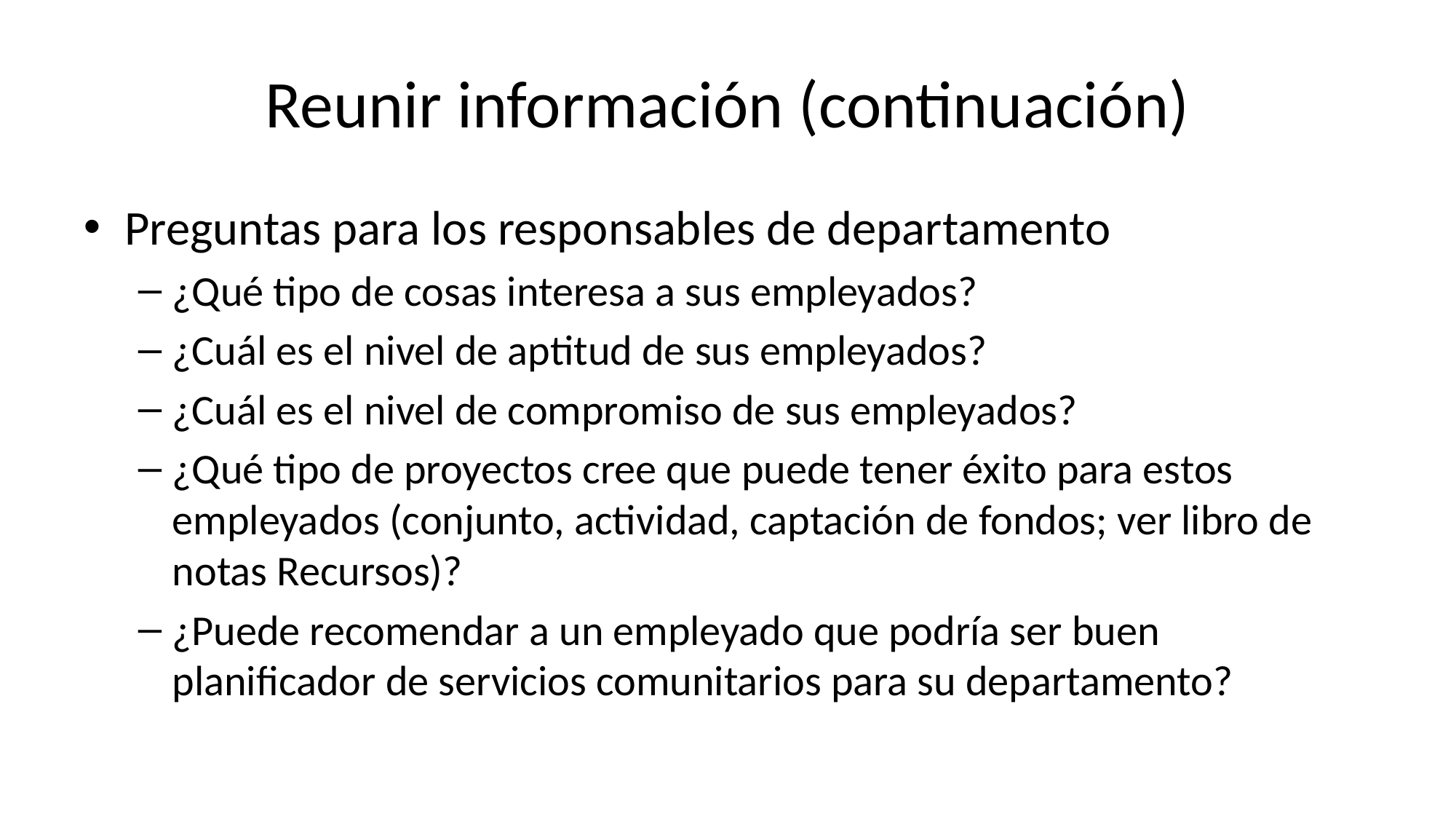

# Reunir información (continuación)
Preguntas para los responsables de departamento
¿Qué tipo de cosas interesa a sus empleyados?
¿Cuál es el nivel de aptitud de sus empleyados?
¿Cuál es el nivel de compromiso de sus empleyados?
¿Qué tipo de proyectos cree que puede tener éxito para estos empleyados (conjunto, actividad, captación de fondos; ver libro de notas Recursos)?
¿Puede recomendar a un empleyado que podría ser buen planificador de servicios comunitarios para su departamento?